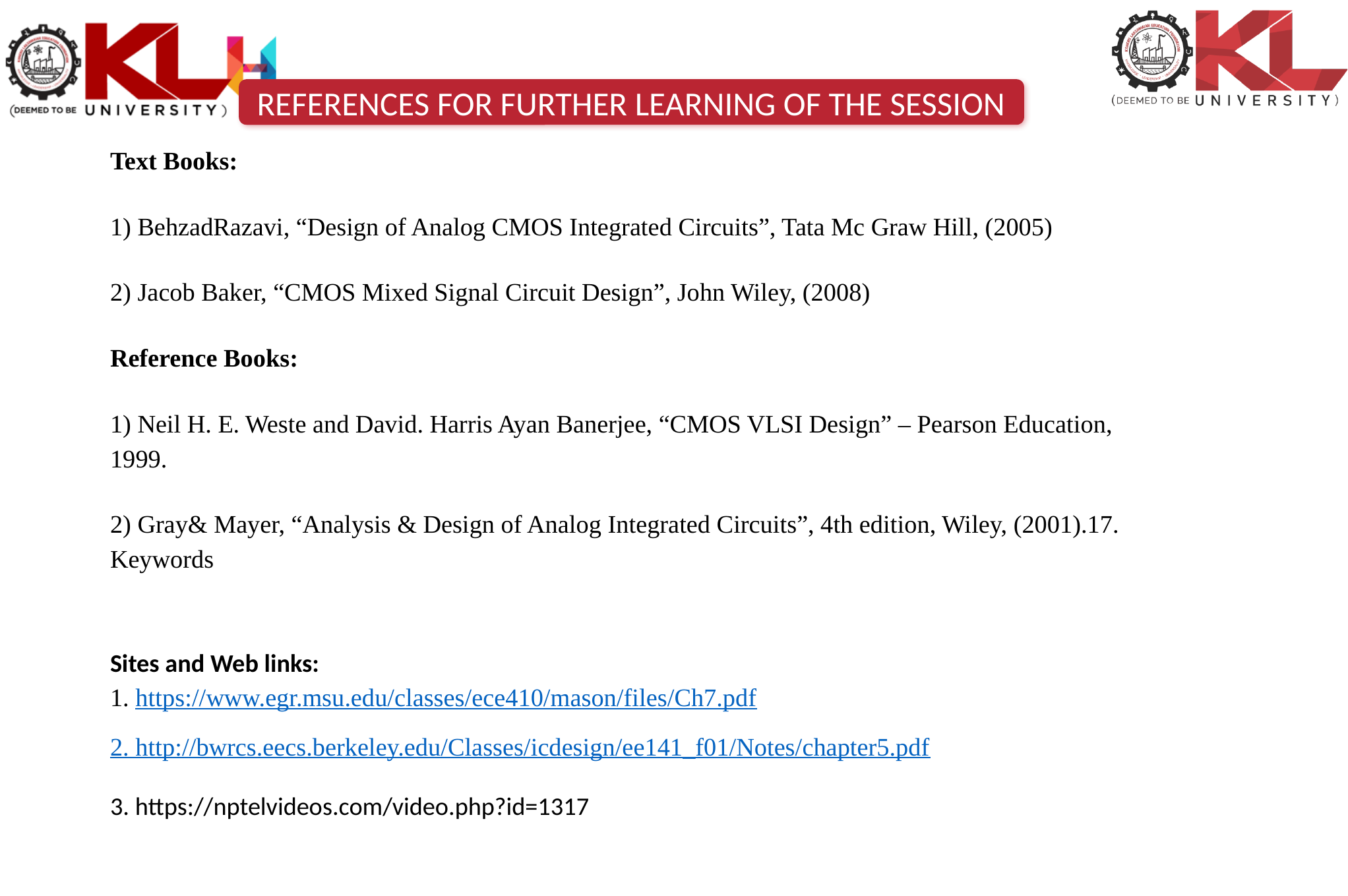

REFERENCES FOR FURTHER LEARNING OF THE SESSION
Text Books:
1) BehzadRazavi, “Design of Analog CMOS Integrated Circuits”, Tata Mc Graw Hill, (2005)
2) Jacob Baker, “CMOS Mixed Signal Circuit Design”, John Wiley, (2008)
Reference Books:
1) Neil H. E. Weste and David. Harris Ayan Banerjee, “CMOS VLSI Design” – Pearson Education, 1999.
2) Gray& Mayer, “Analysis & Design of Analog Integrated Circuits”, 4th edition, Wiley, (2001).17. Keywords

Sites and Web links:
1. https://www.egr.msu.edu/classes/ece410/mason/files/Ch7.pdf
2. http://bwrcs.eecs.berkeley.edu/Classes/icdesign/ee141_f01/Notes/chapter5.pdf
3. https://nptelvideos.com/video.php?id=1317